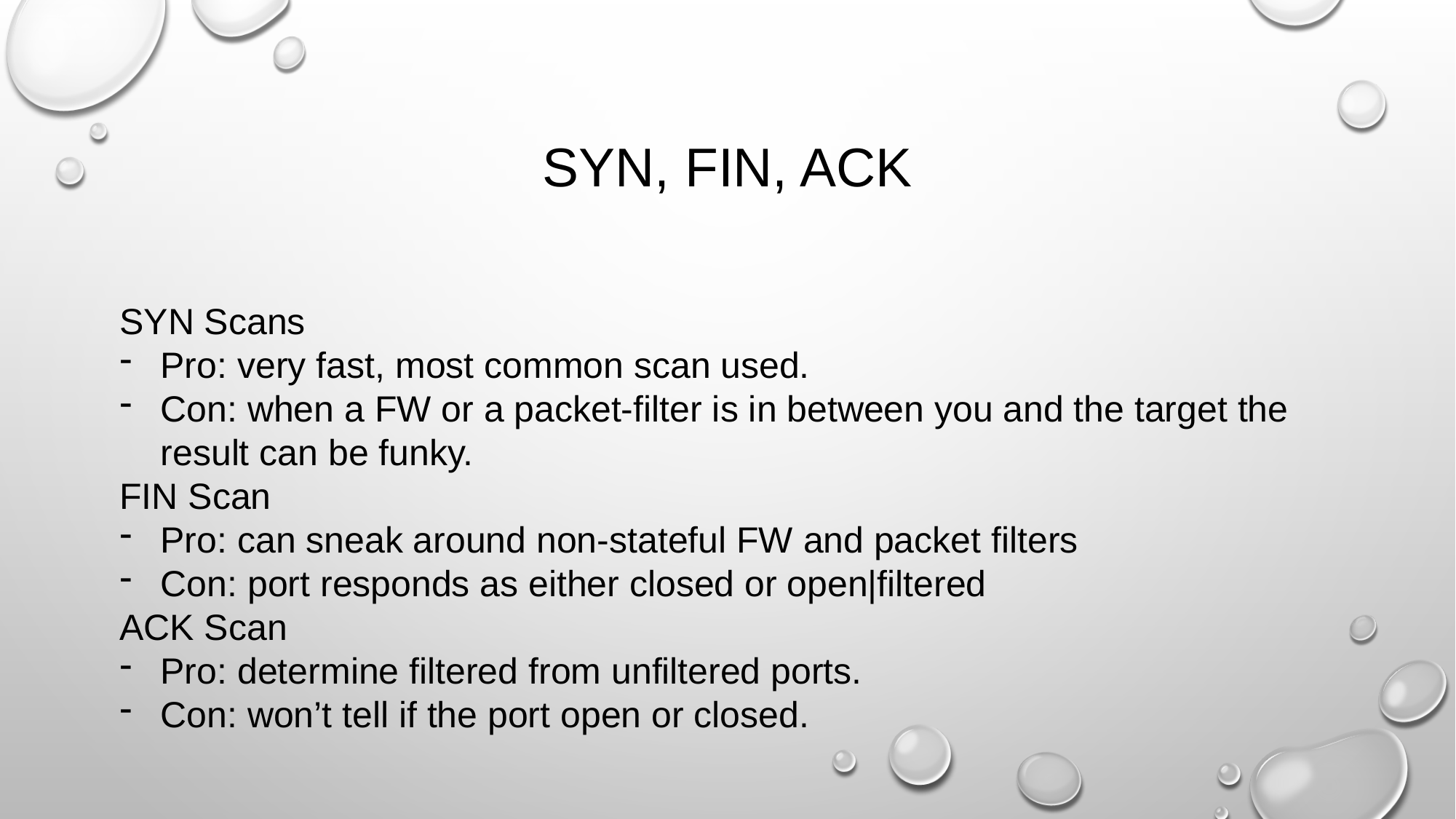

# SYN, Fin, ack
SYN Scans
Pro: very fast, most common scan used.
Con: when a FW or a packet-filter is in between you and the target the result can be funky.
FIN Scan
Pro: can sneak around non-stateful FW and packet filters
Con: port responds as either closed or open|filtered
ACK Scan
Pro: determine filtered from unfiltered ports.
Con: won’t tell if the port open or closed.